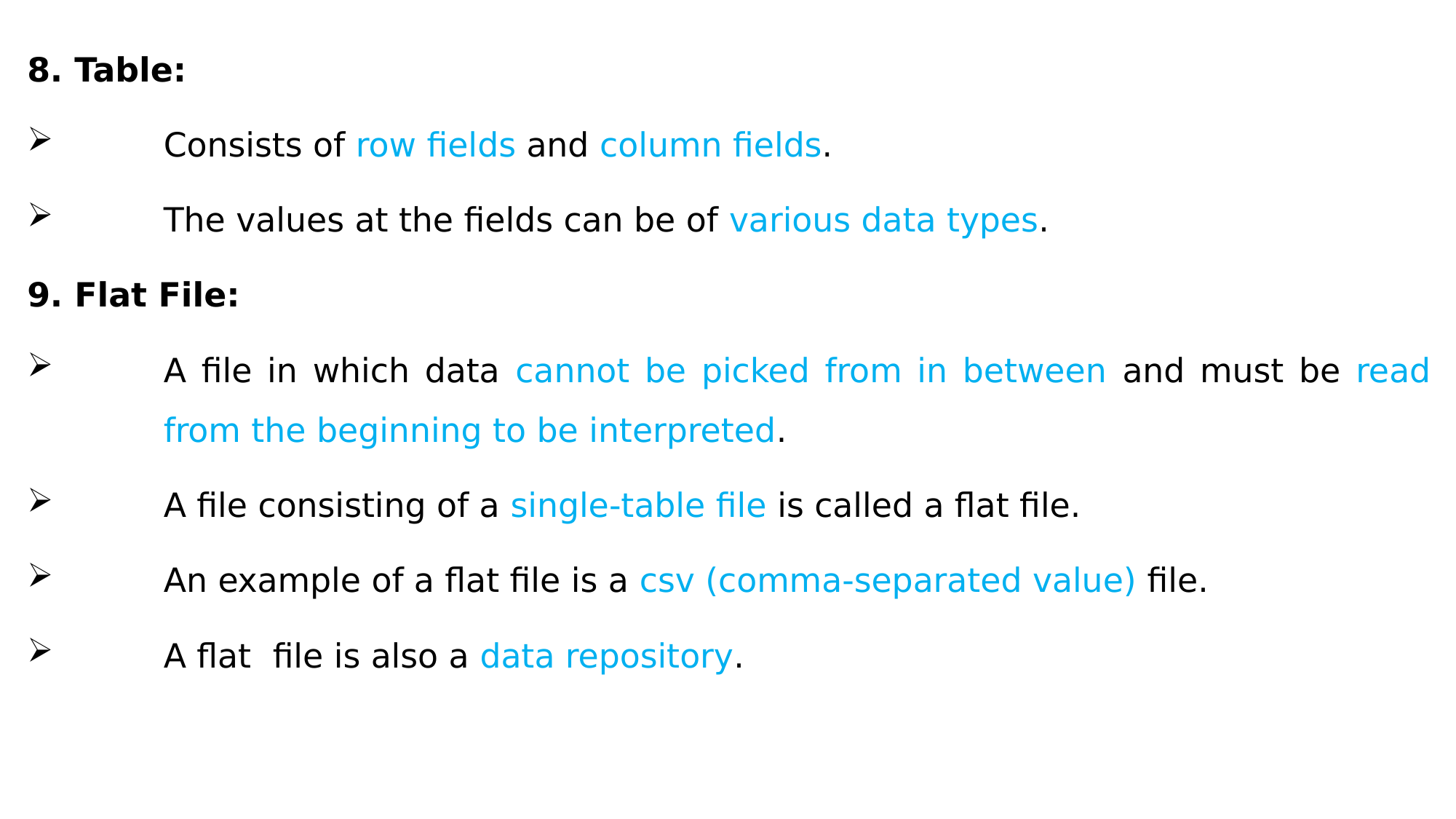

8. Table:
	Consists of row fields and column fields.
	The values at the fields can be of various data types.
9. Flat File:
	A file in which data cannot be picked from in between and must be read 	from the beginning to be interpreted.
	A file consisting of a single-table file is called a flat file.
	An example of a flat file is a csv (comma-separated value) file.
	A flat 	file is also a data repository.